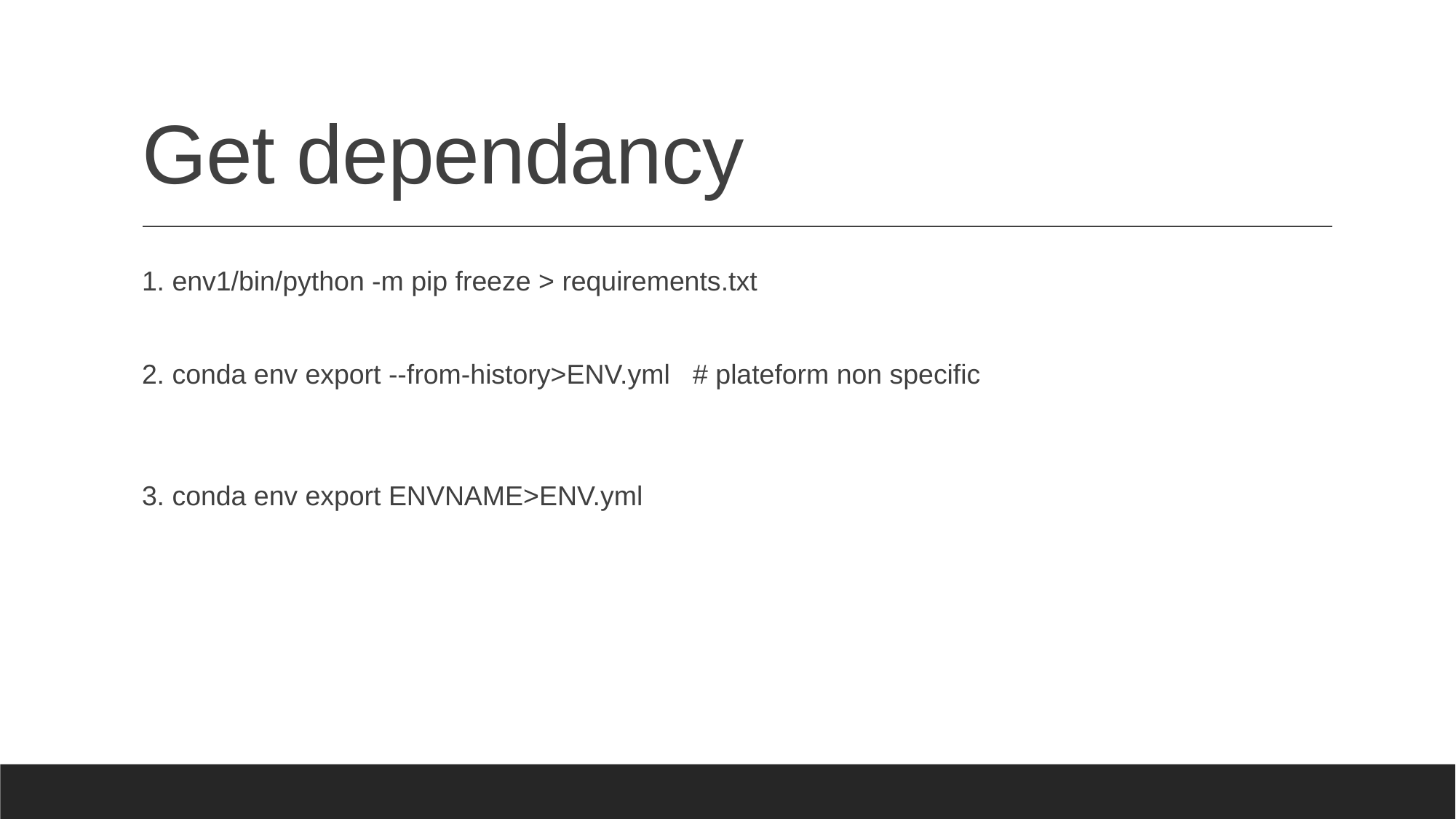

# Get dependancy
1. env1/bin/python -m pip freeze > requirements.txt
2. conda env export --from-history>ENV.yml   # plateform non specific

3. conda env export ENVNAME>ENV.yml